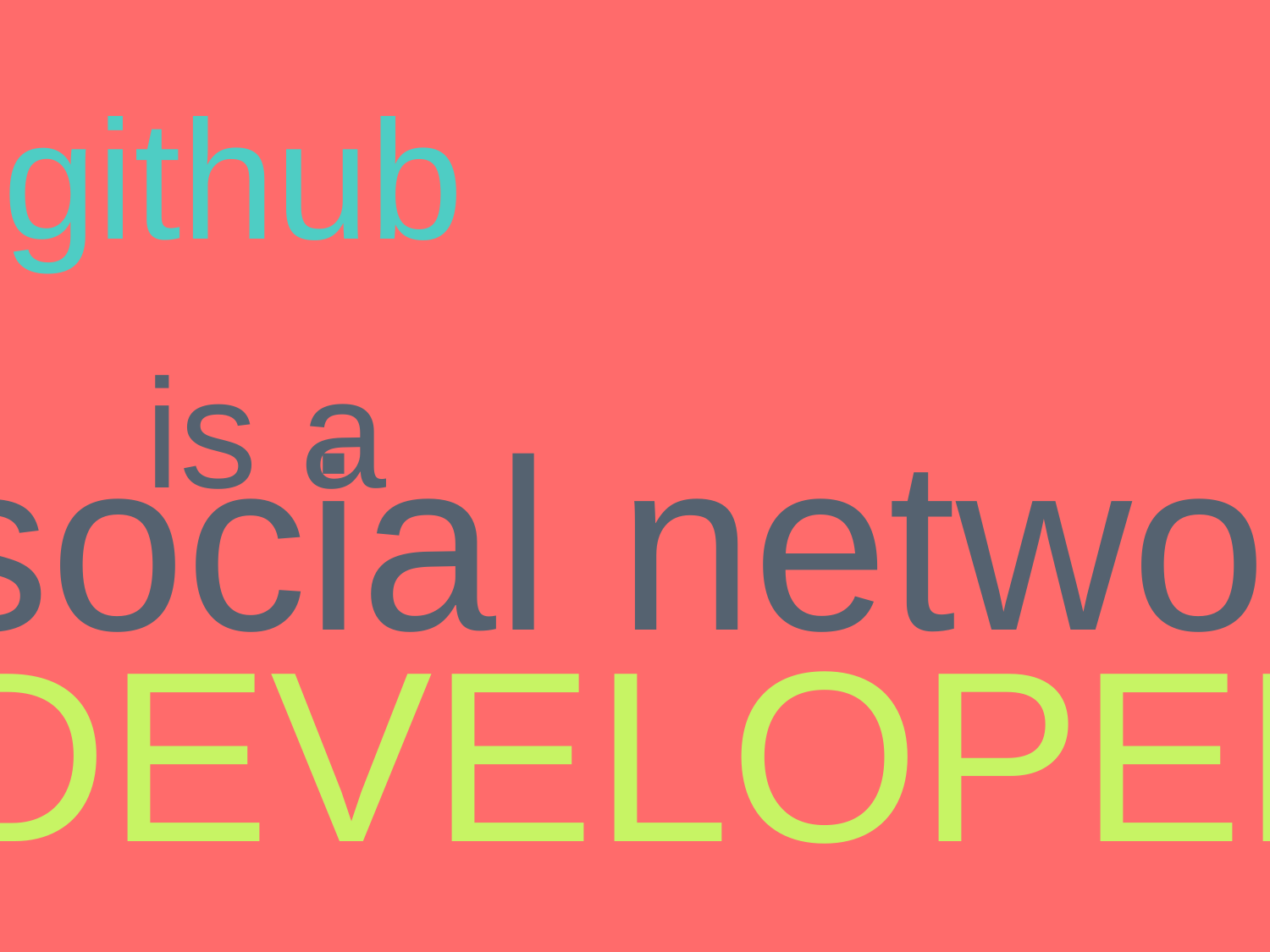

github
is a
social network
for DEVELOPERS